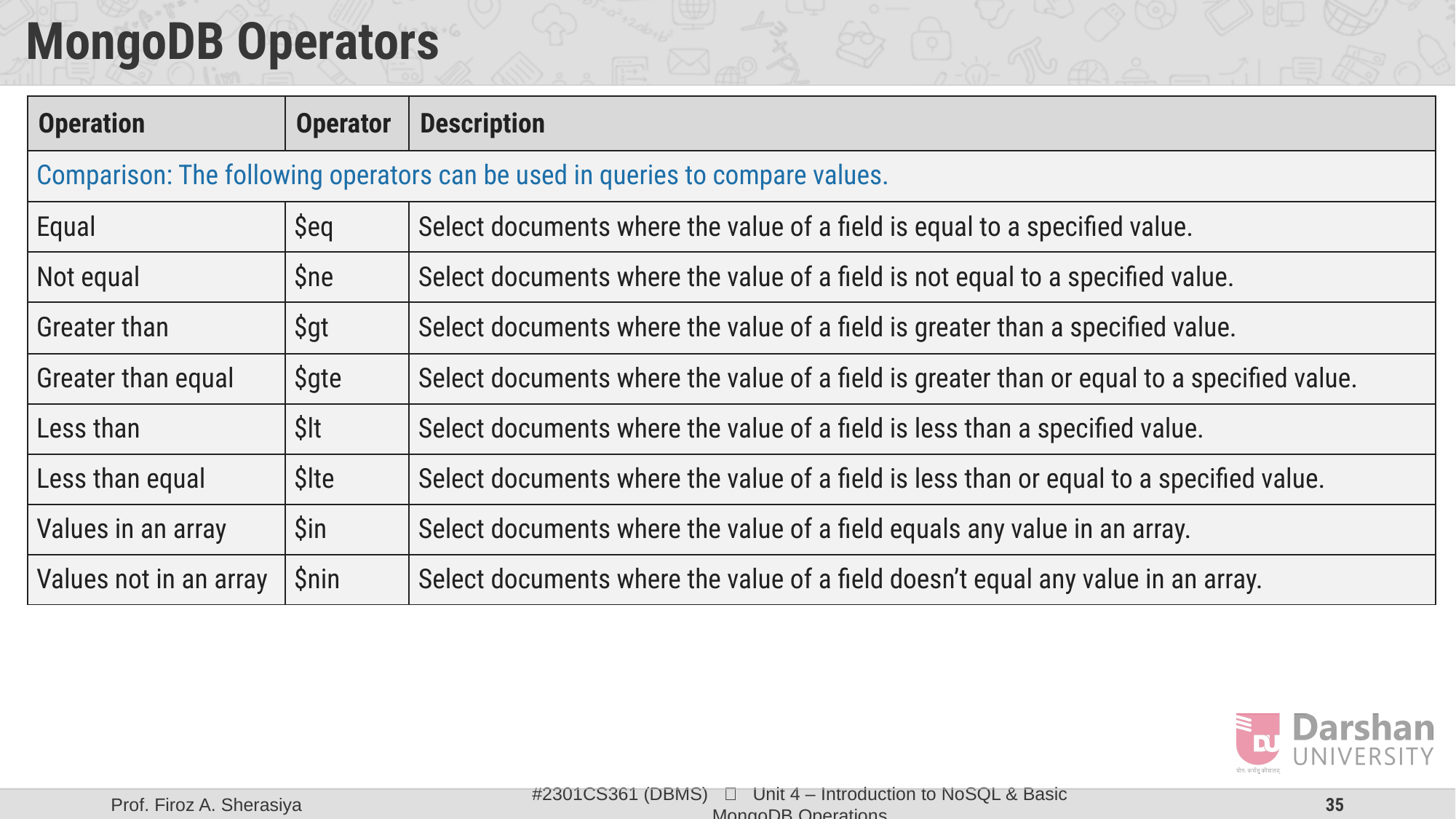

# MongoDB Operators
| Operation | Operator | Description |
| --- | --- | --- |
| Comparison: The following operators can be used in queries to compare values. |  |  |
| Equal | $eq | Select documents where the value of a field is equal to a specified value. |
| Not equal | $ne | Select documents where the value of a field is not equal to a specified value. |
| Greater than | $gt | Select documents where the value of a field is greater than a specified value. |
| Greater than equal | $gte | Select documents where the value of a field is greater than or equal to a specified value. |
| Less than | $lt | Select documents where the value of a field is less than a specified value. |
| Less than equal | $lte | Select documents where the value of a field is less than or equal to a specified value. |
| Values in an array | $in | Select documents where the value of a field equals any value in an array. |
| Values not in an array | $nin | Select documents where the value of a field doesn’t equal any value in an array. |